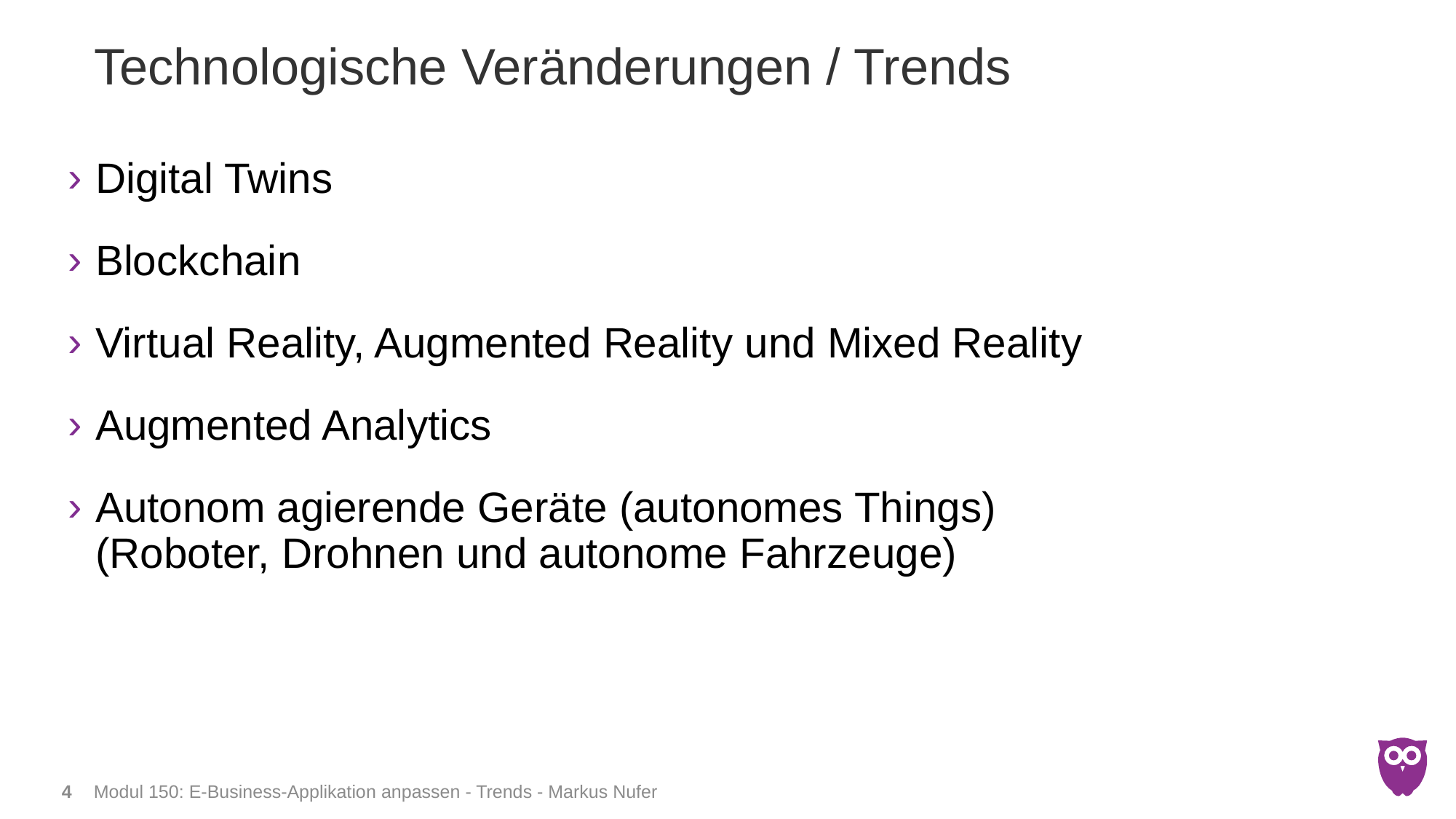

# Technologische Veränderungen / Trends
Digital Twins
Blockchain
Virtual Reality, Augmented Reality und Mixed Reality
Augmented Analytics
Autonom agierende Geräte (autonomes Things)
(Roboter, Drohnen und autonome Fahrzeuge)

4
Modul 150: E-Business-Applikation anpassen - Trends - Markus Nufer